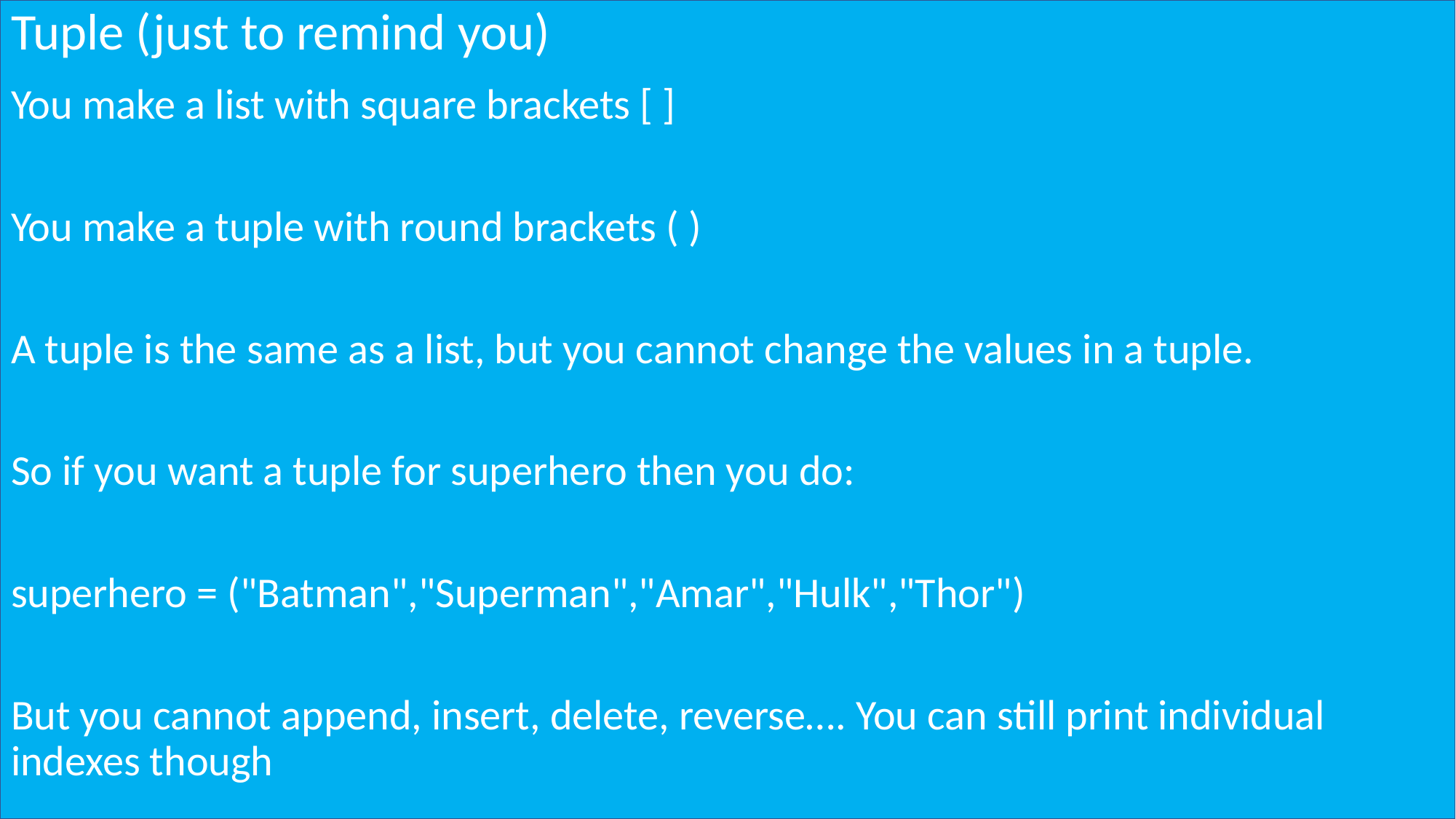

# Tuple (just to remind you)
You make a list with square brackets [ ]

You make a tuple with round brackets ( )

A tuple is the same as a list, but you cannot change the values in a tuple.

So if you want a tuple for superhero then you do:

superhero = ("Batman","Superman","Amar","Hulk","Thor")

But you cannot append, insert, delete, reverse…. You can still print individual indexes though